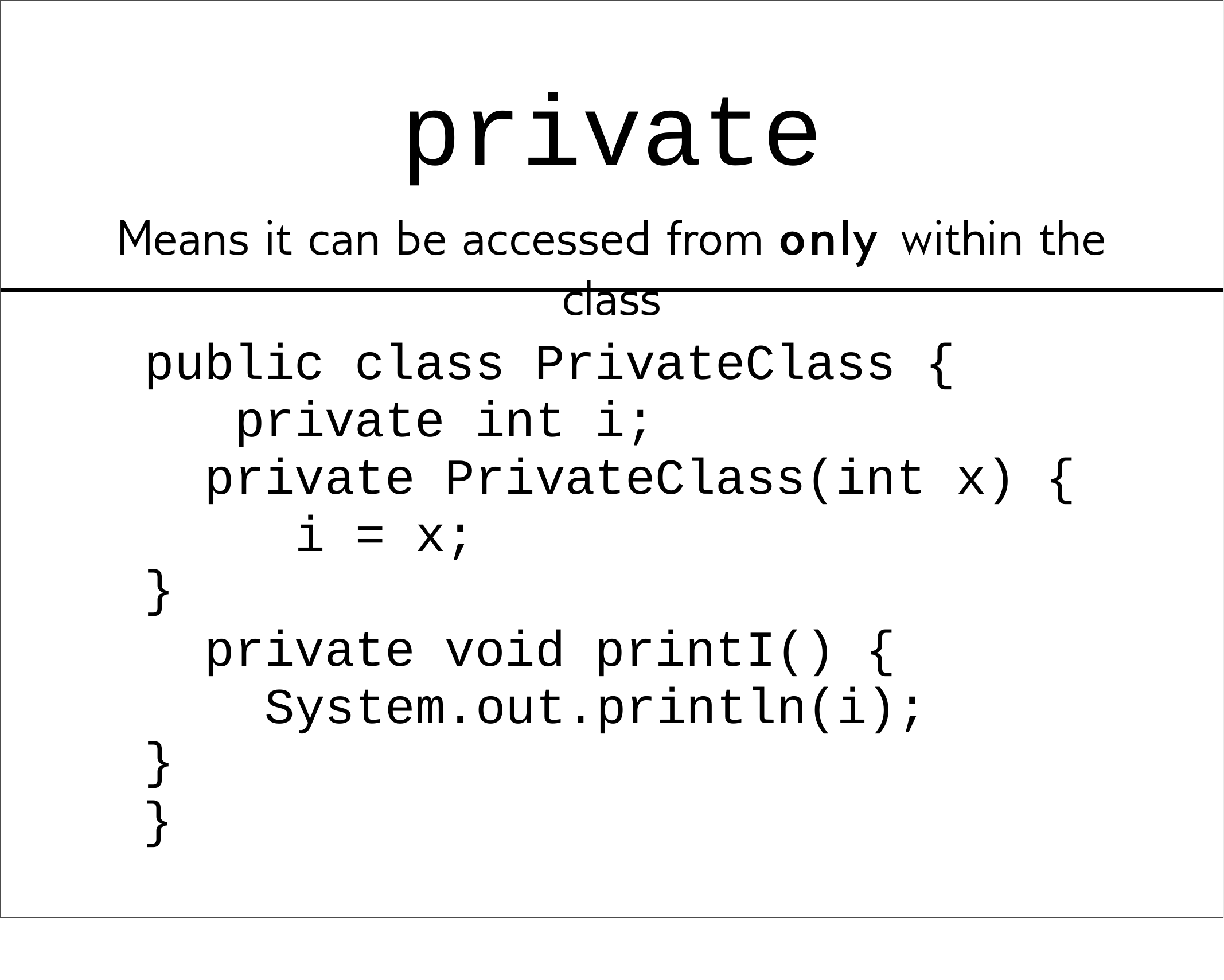

# private
Means it can be accessed from only within the class

public class PrivateClass {  private int i;
private PrivateClass(int x) {  i = x;
}
private void printI() {  System.out.println(i);
}
}